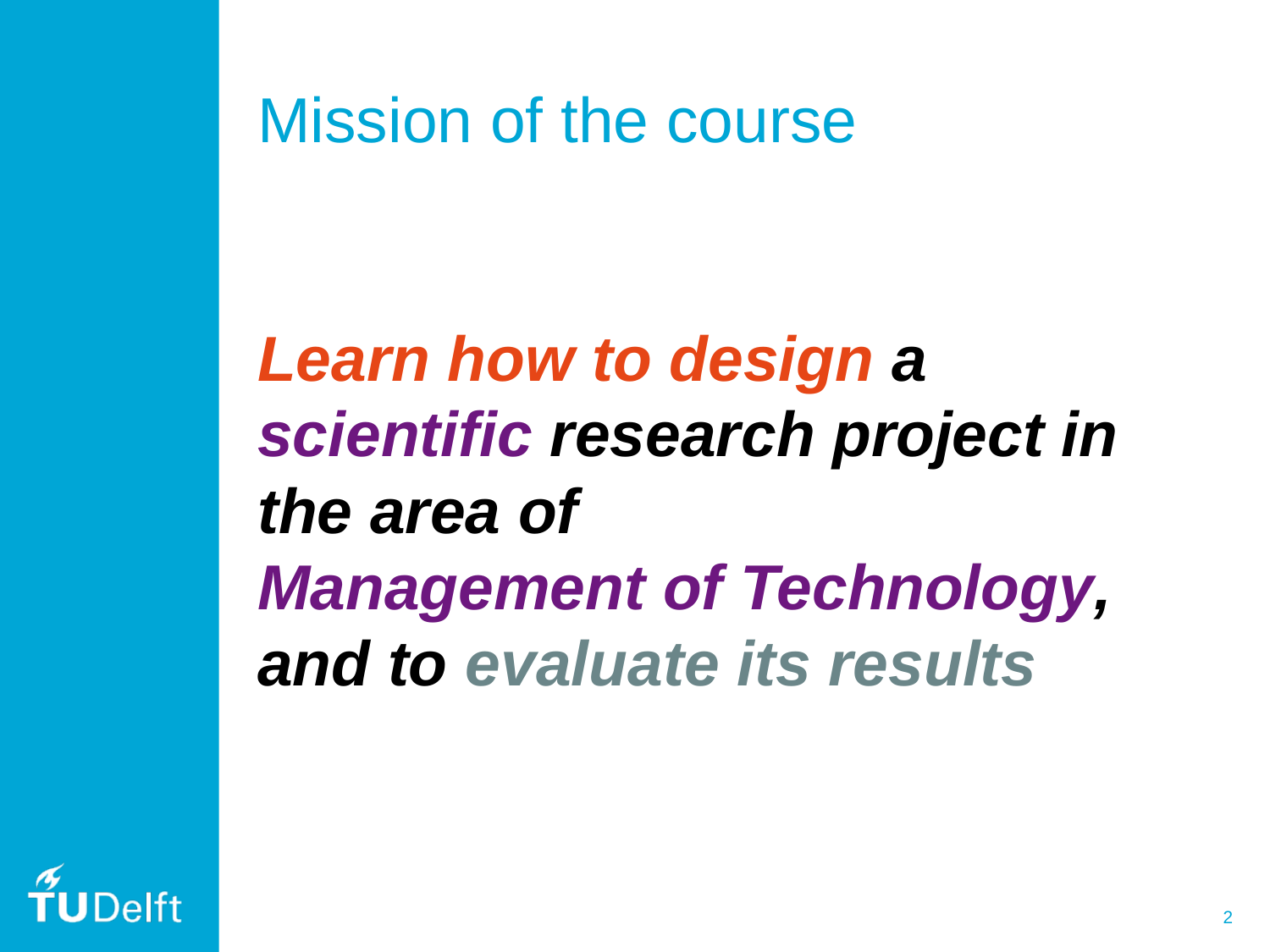

# Mission of the course

Learn how to design a scientific research project in the area of
Management of Technology, and to evaluate its results